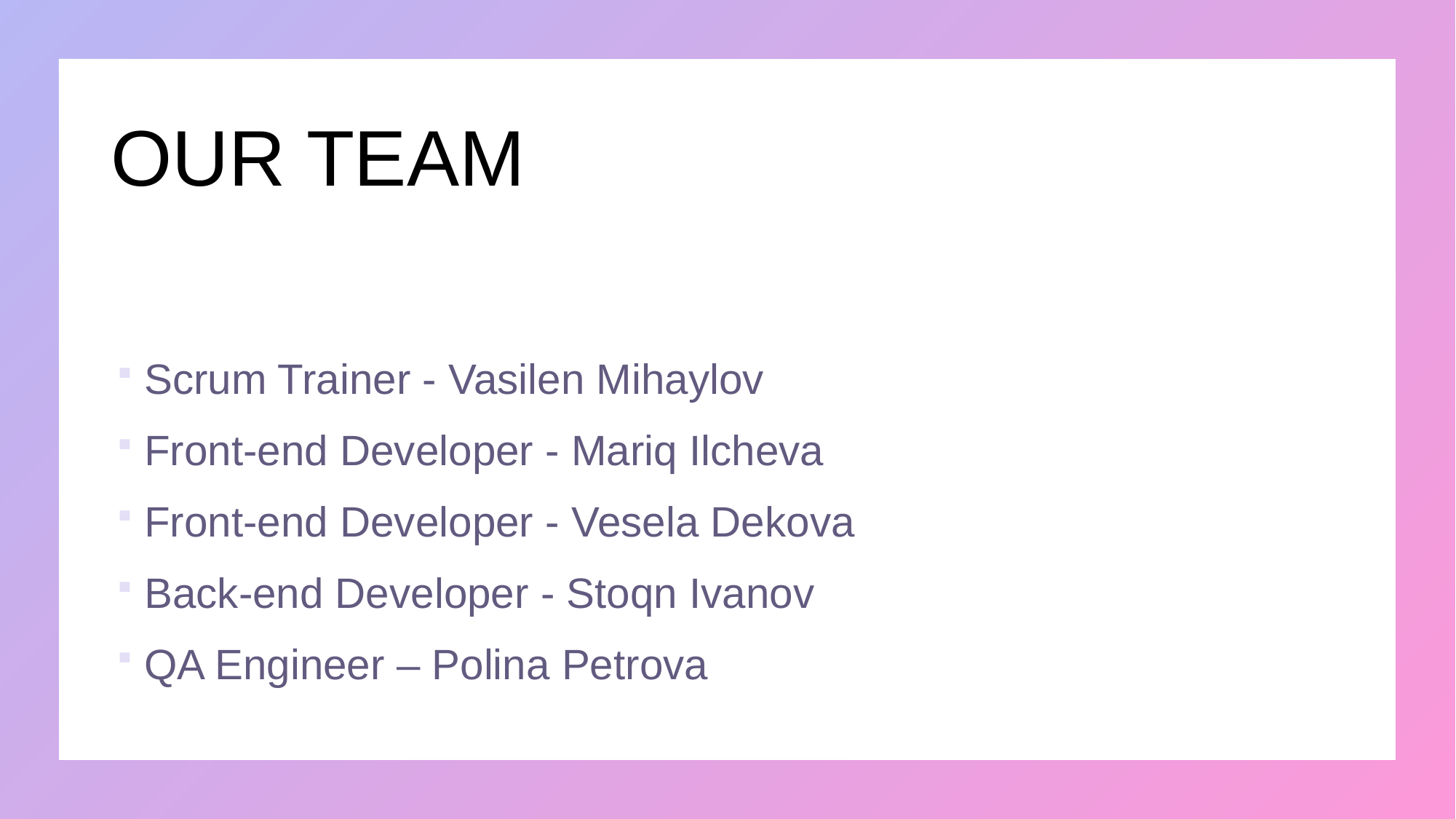

# OUR TEAM
Scrum Trainer - Vasilen Mihaylov
Front-end Developer - Mariq Ilcheva
Front-end Developer - Vesela Dekova
Back-end Developer - Stoqn Ivanov
QA Engineer – Polina Petrova